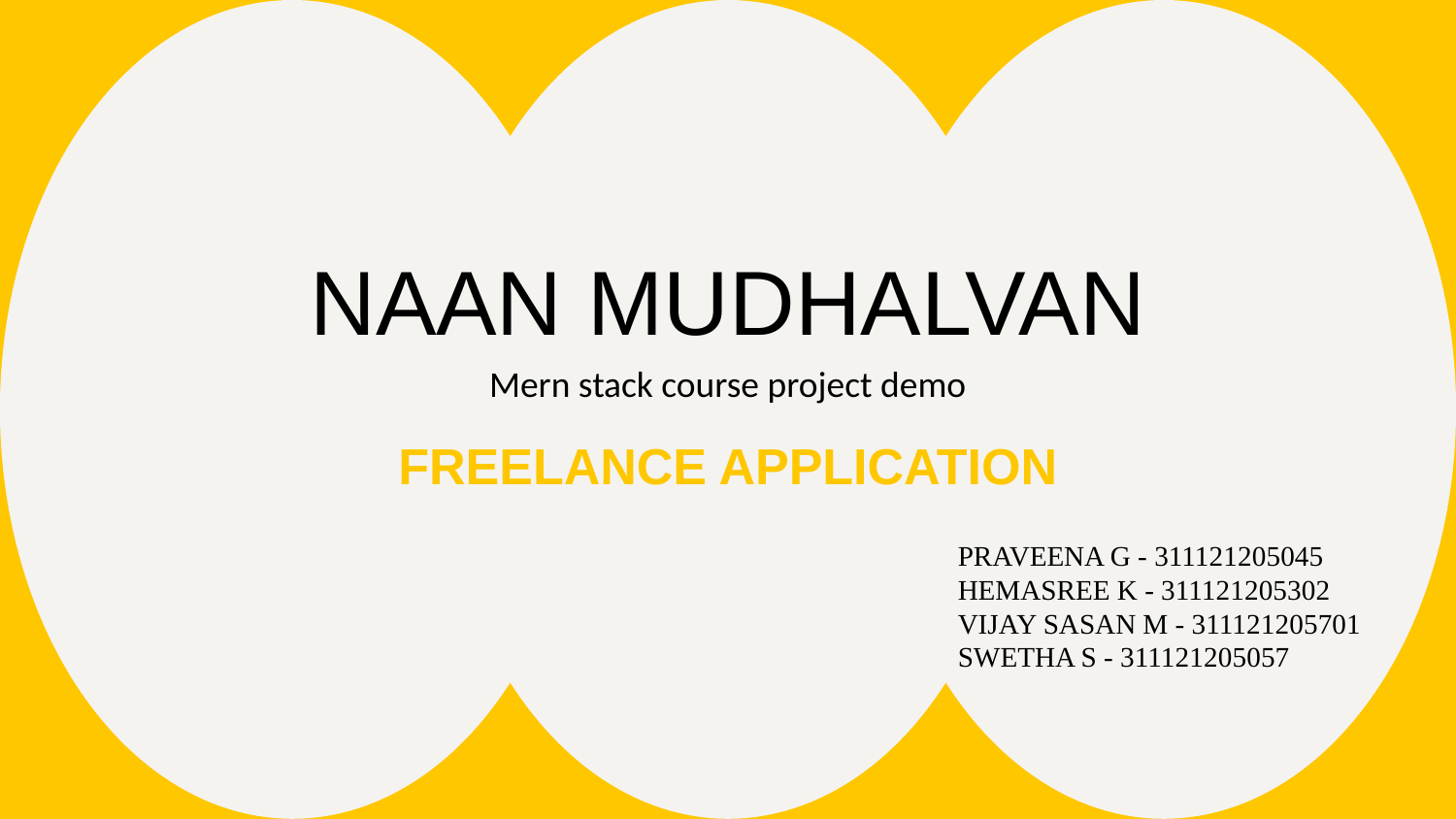

# NAAN MUDHALVAN
Mern stack course project demo

FREELANCE APPLICATION

PRAVEENA G - 311121205045
HEMASREE K - 311121205302
VIJAY SASAN M - 311121205701
SWETHA S - 311121205057